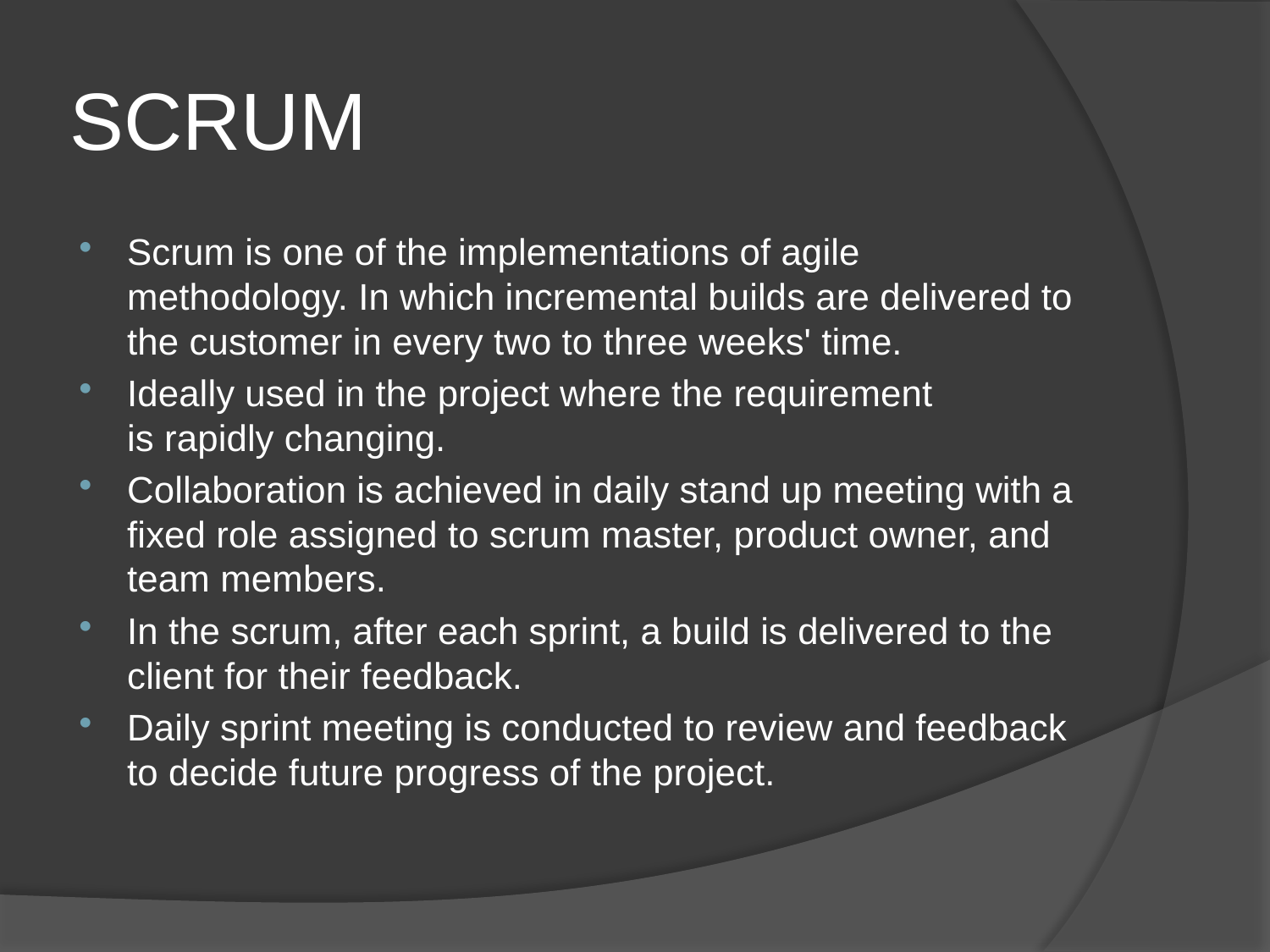

# SCRUM
Scrum is one of the implementations of agile methodology. In which incremental builds are delivered to the customer in every two to three weeks' time.
Ideally used in the project where the requirement is rapidly changing.
Collaboration is achieved in daily stand up meeting with a fixed role assigned to scrum master, product owner, and team members.
In the scrum, after each sprint, a build is delivered to the client for their feedback.
Daily sprint meeting is conducted to review and feedback to decide future progress of the project.